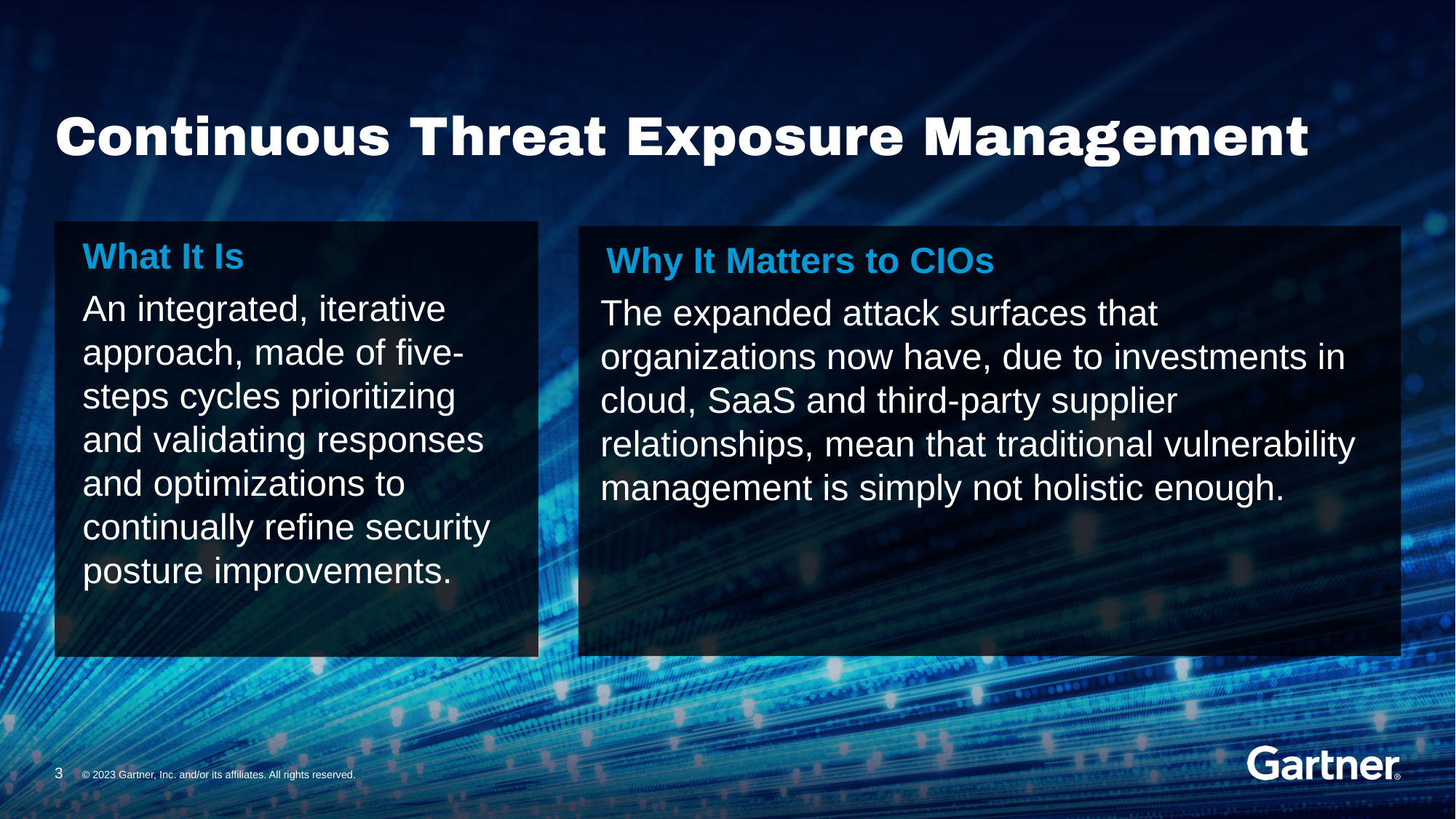

# Continuous Threat Exposure Management

What It Is
An integrated, iterative approach, made of five-steps cycles prioritizing and validating responses and optimizations to continually refine security posture improvements.
Why It Matters to CIOs
The expanded attack surfaces that organizations now have, due to investments in cloud, SaaS and third-party supplier relationships, mean that traditional vulnerability management is simply not holistic enough.